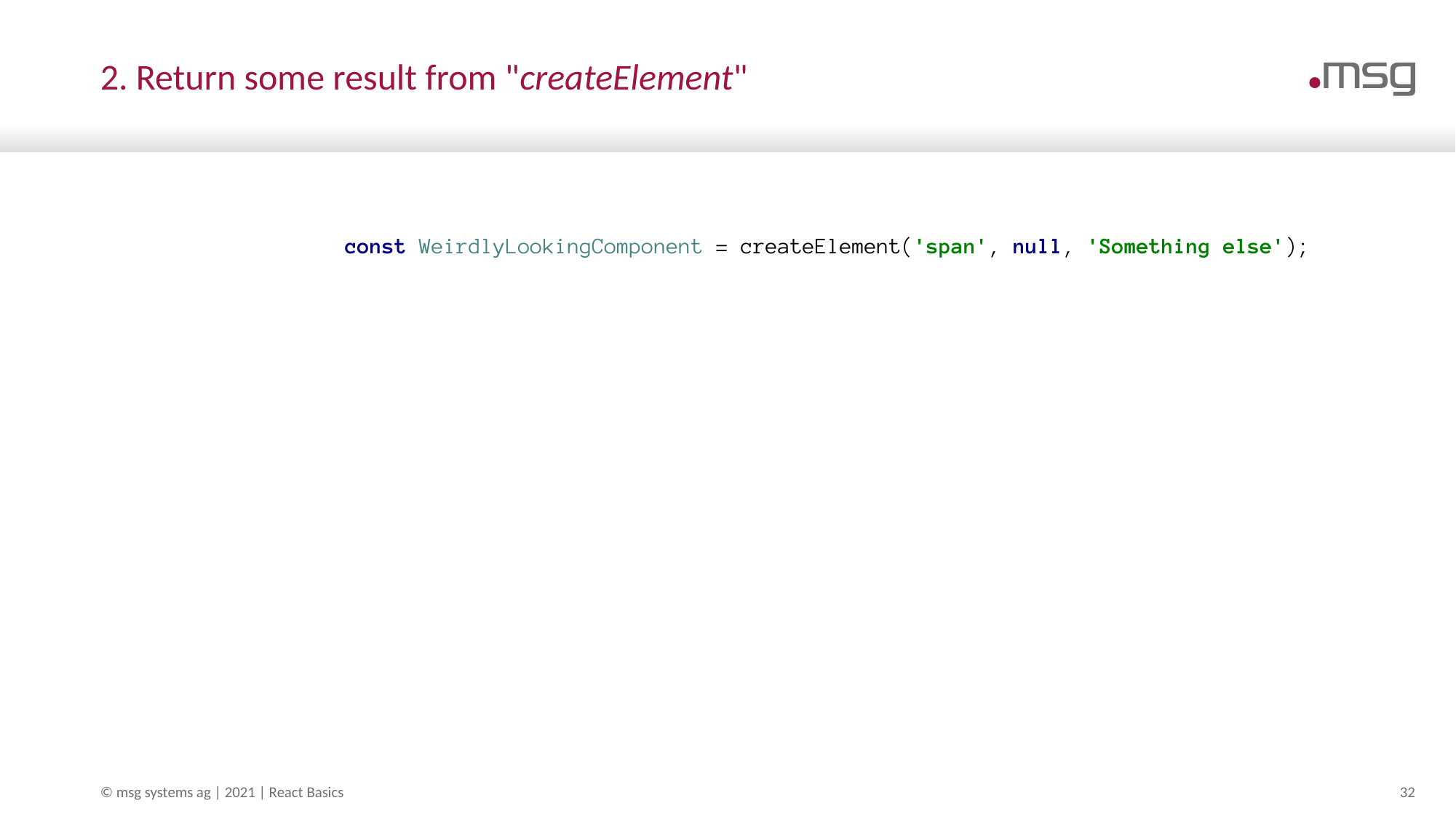

# 2. Return some result from "createElement"
const WeirdlyLookingComponent = createElement('span', null, 'Something else');

© msg systems ag | 2021 | React Basics
32